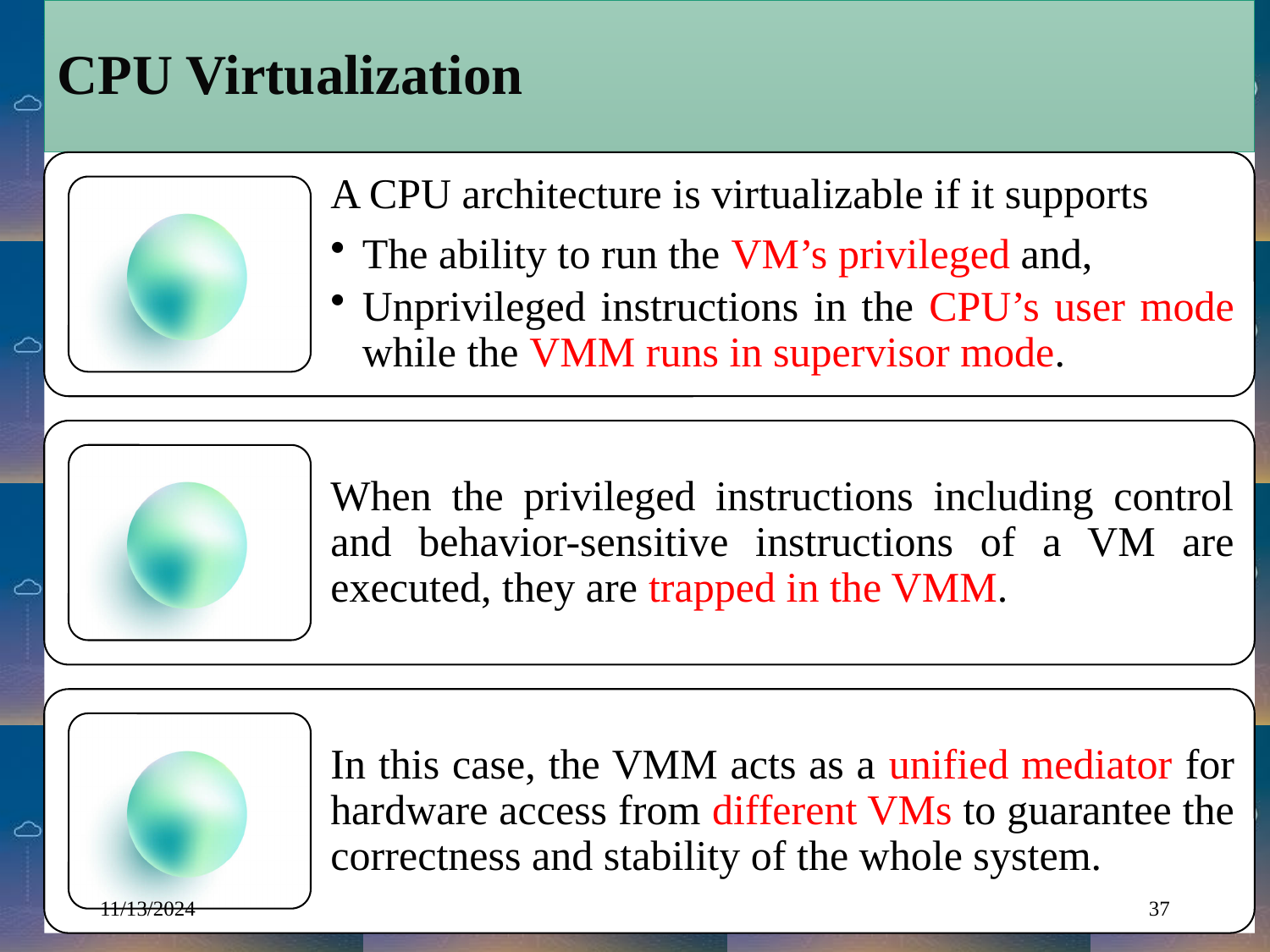

# CPU Virtualization
A CPU architecture is virtualizable if it supports
The ability to run the VM’s privileged and,
Unprivileged instructions in the CPU’s user mode while the VMM runs in supervisor mode.
When the privileged instructions including control and behavior-sensitive instructions of a VM are executed, they are trapped in the VMM.
In this case, the VMM acts as a unified mediator for hardware access from different VMs to guarantee the correctness and stability of the whole system.
11/13/2024
37